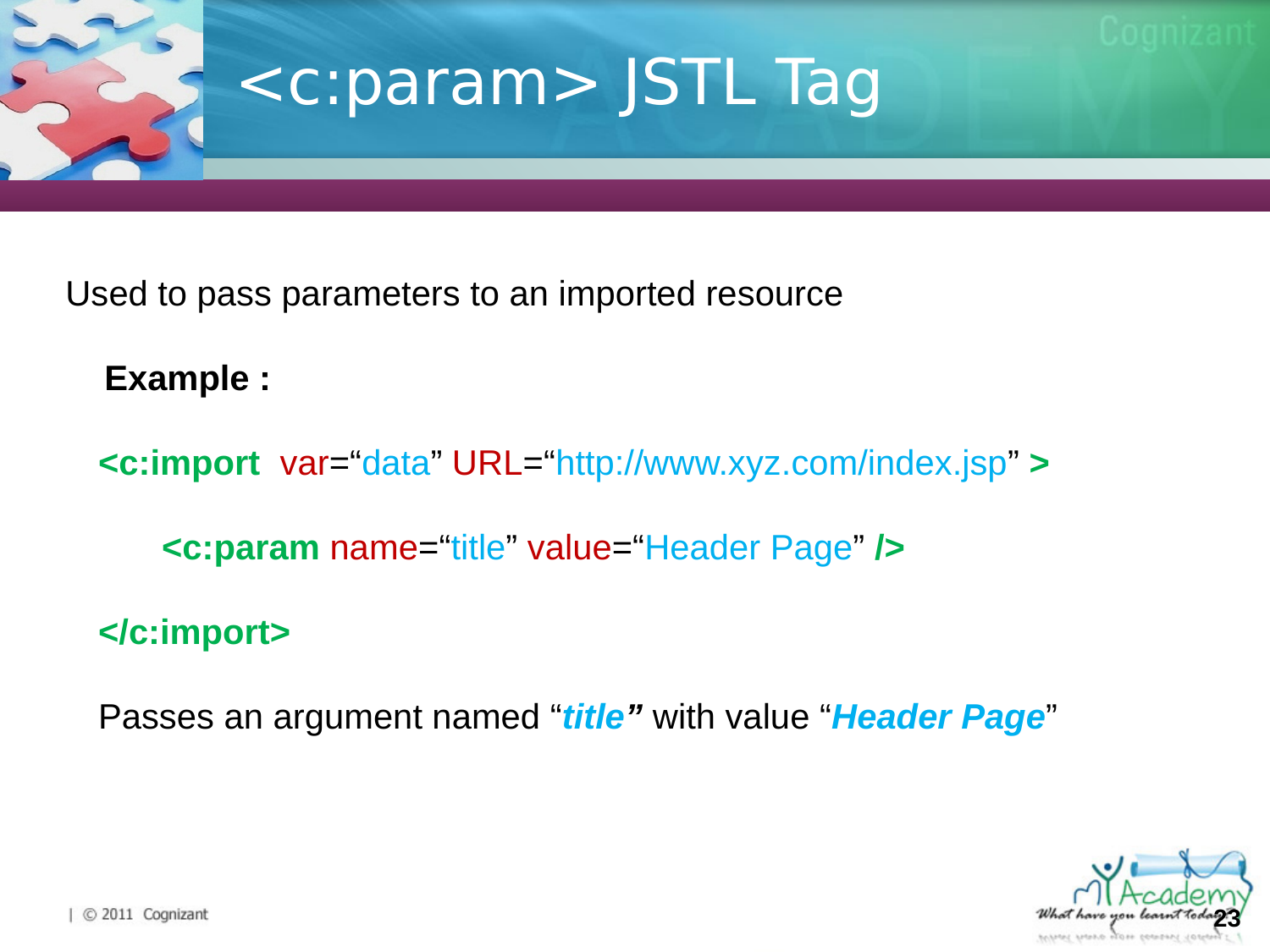

# <c:param> JSTL Tag
Used to pass parameters to an imported resource
    Example :
<c:import  var=“data” URL=“http://www.xyz.com/index.jsp” >
<c:param name=“title” value=“Header Page” />
</c:import>
Passes an argument named “title” with value “Header Page”
23